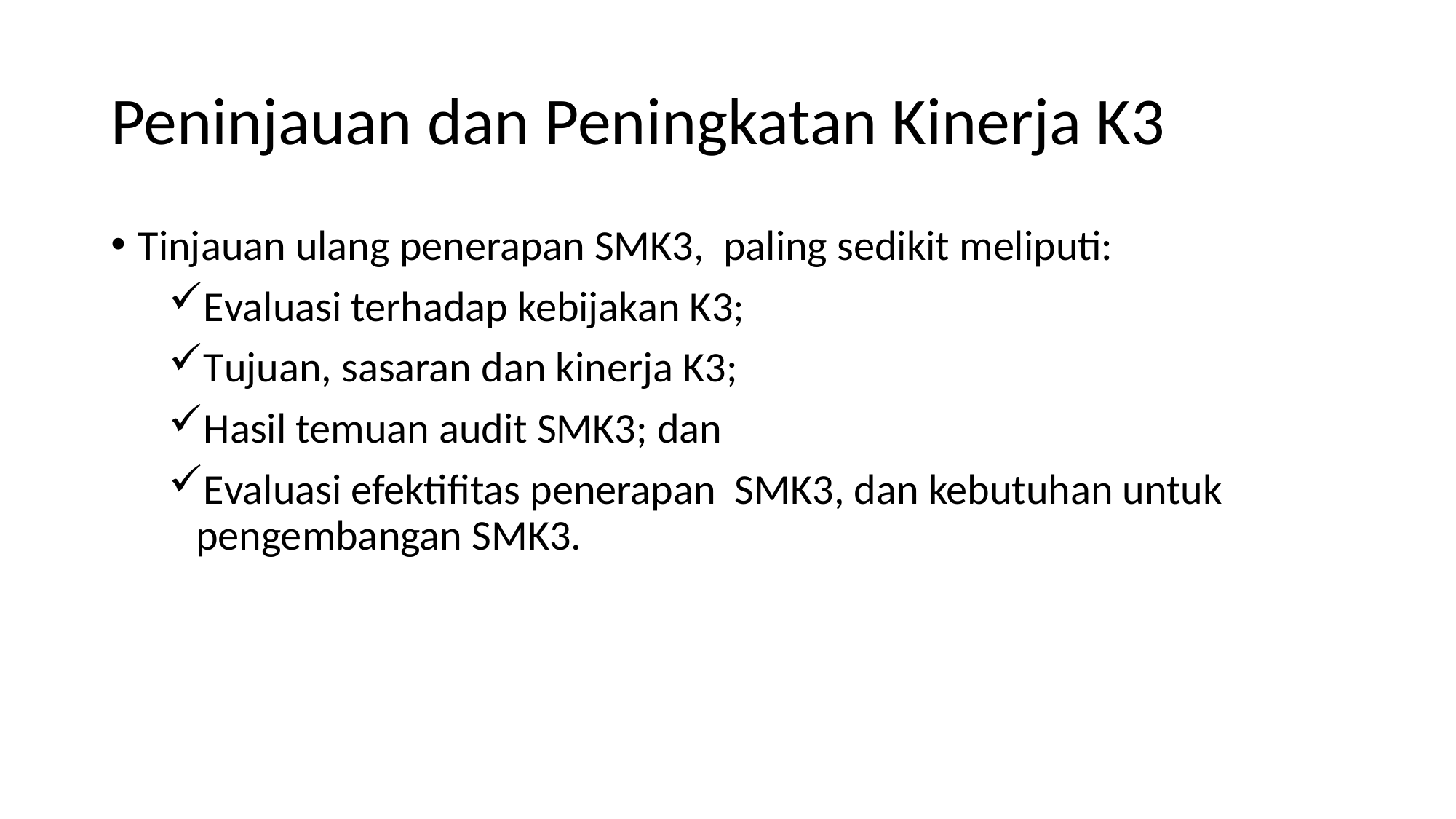

# Peninjauan dan Peningkatan Kinerja K3
Tinjauan ulang penerapan SMK3,  paling sedikit meliputi:
Evaluasi terhadap kebijakan K3;
Tujuan, sasaran dan kinerja K3;
Hasil temuan audit SMK3; dan
Evaluasi efektifitas penerapan  SMK3, dan kebutuhan untuk  pengembangan SMK3.